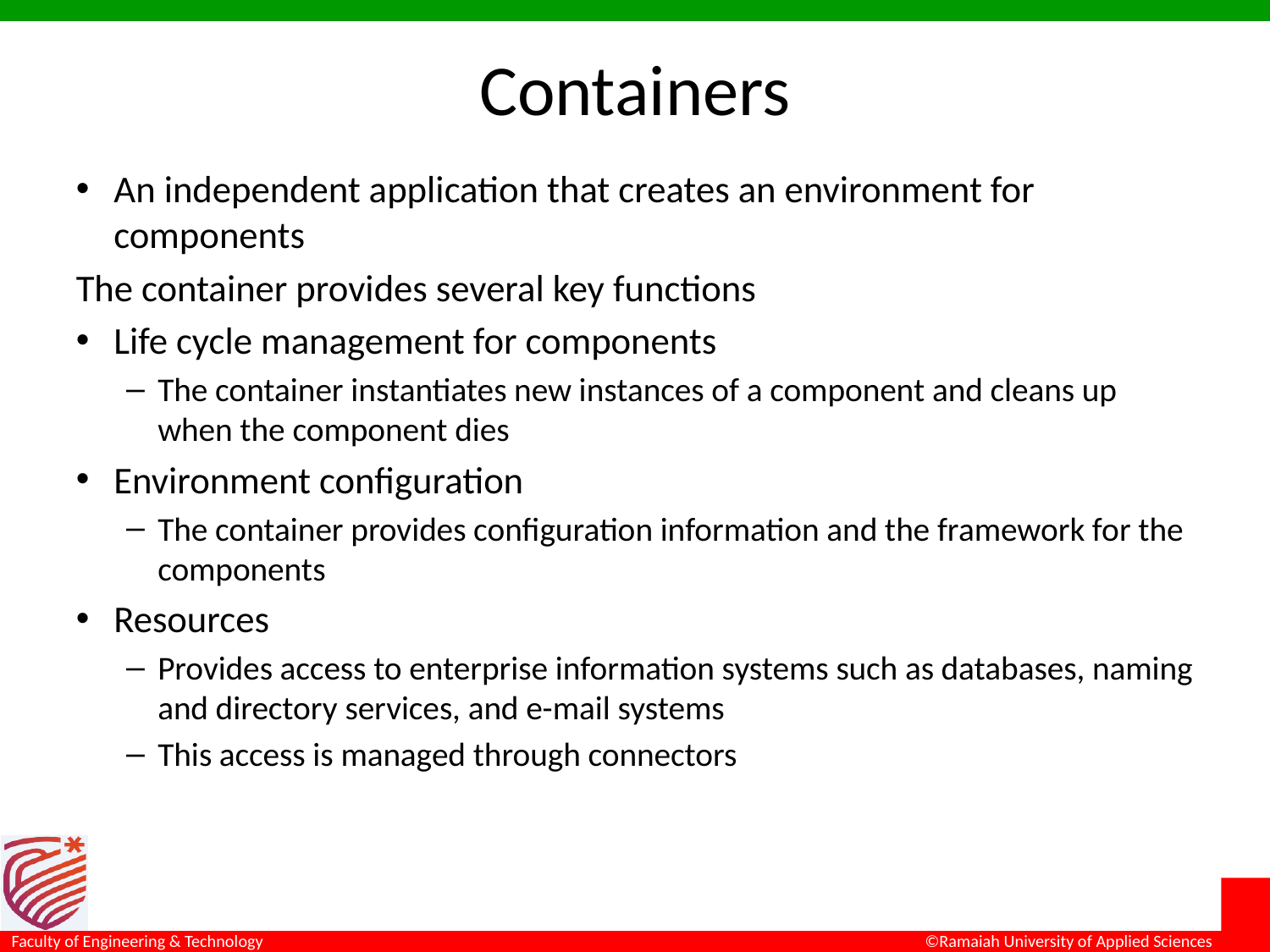

# Containers
An independent application that creates an environment for components
The container provides several key functions
Life cycle management for components
The container instantiates new instances of a component and cleans up when the component dies
Environment configuration
The container provides configuration information and the framework for the components
Resources
Provides access to enterprise information systems such as databases, naming and directory services, and e-mail systems
This access is managed through connectors